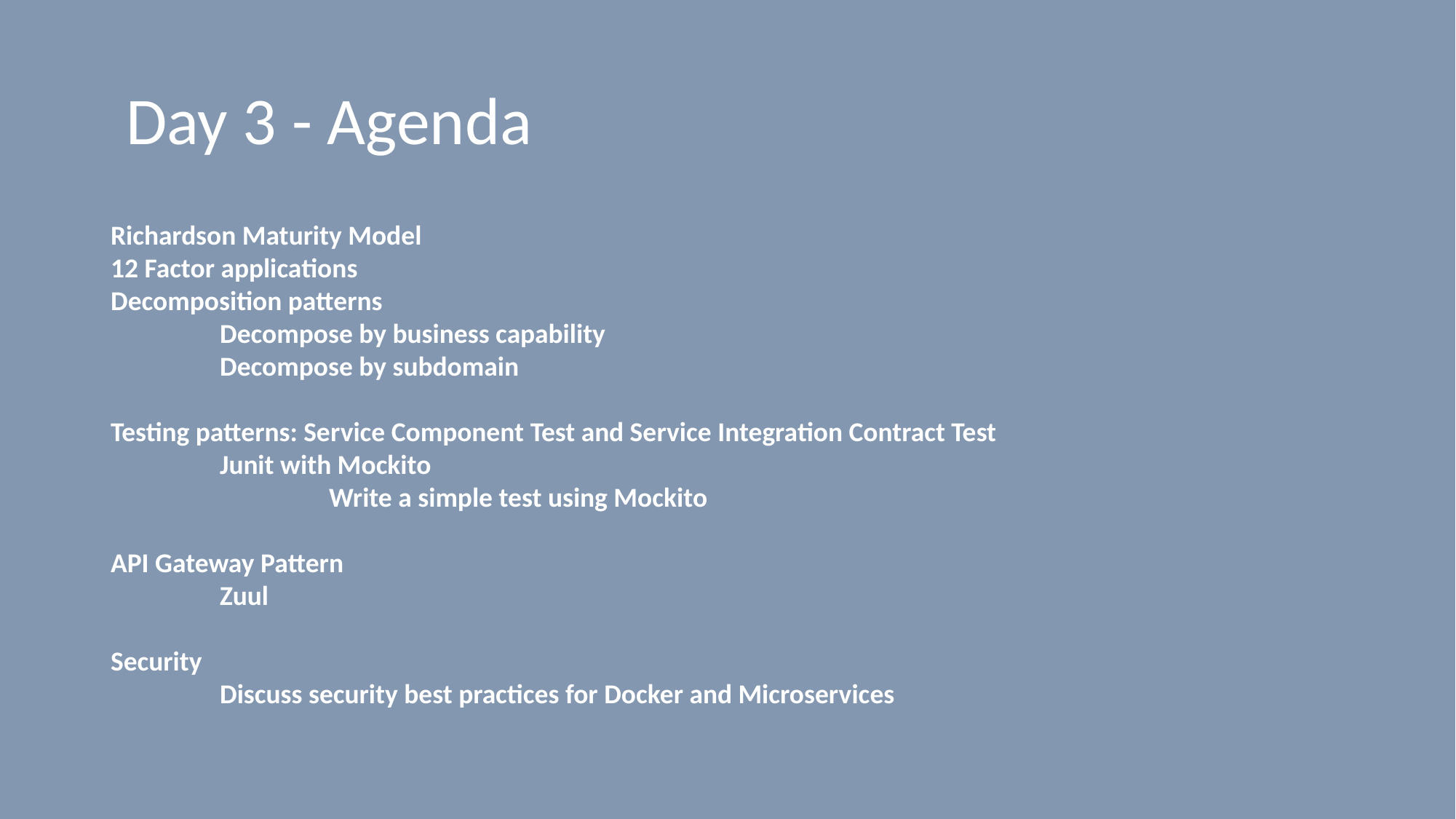

# Day 3 - Agenda
Richardson Maturity Model
12 Factor applications
Decomposition patterns
	Decompose by business capability
	Decompose by subdomain

Testing patterns: Service Component Test and Service Integration Contract Test
	Junit with Mockito
		Write a simple test using Mockito

API Gateway Pattern
	Zuul

Security
	Discuss security best practices for Docker and Microservices